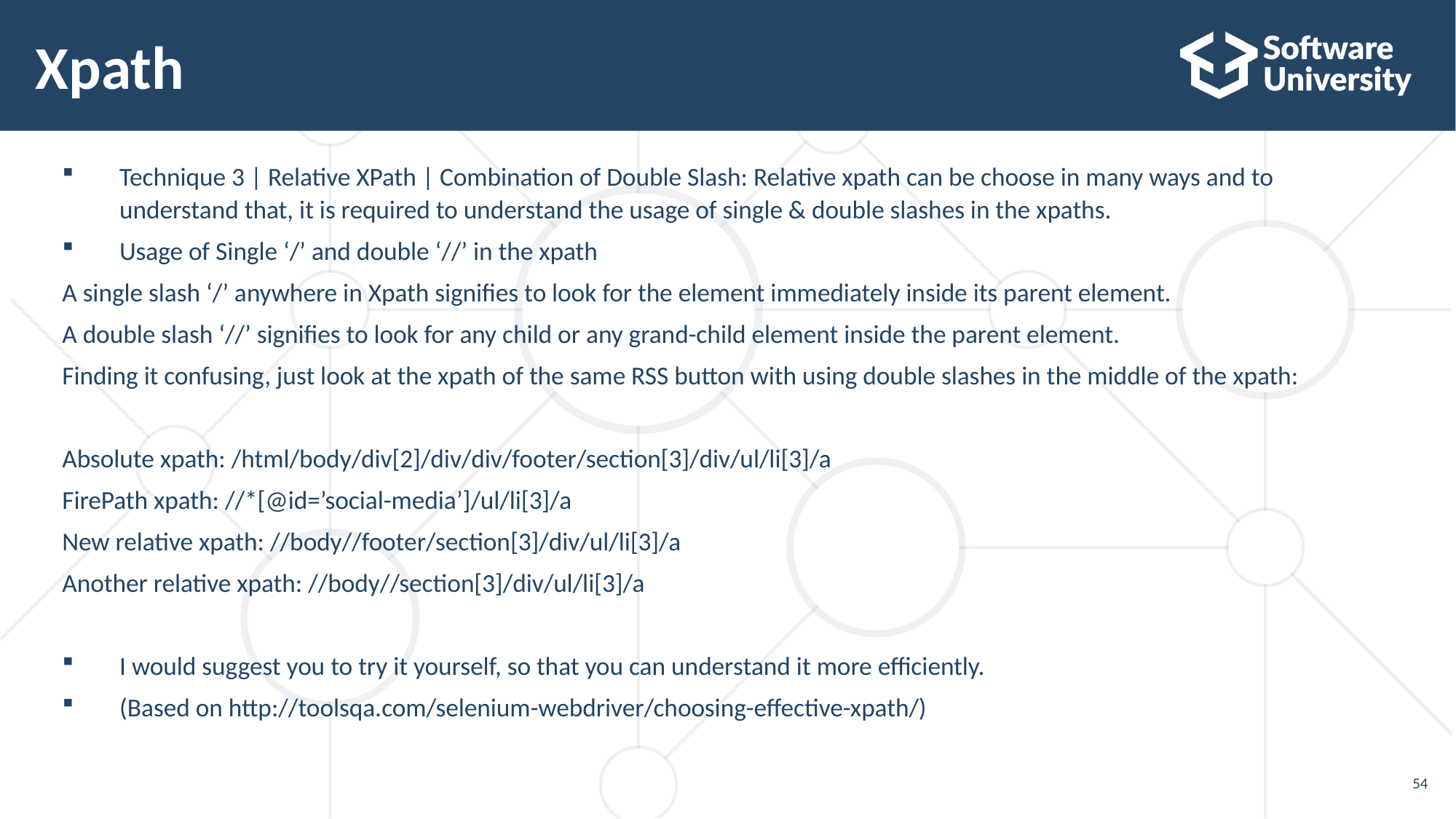

# Xpath
Technique 3 | Relative XPath | Combination of Double Slash: Relative xpath can be choose in many ways and to understand that, it is required to understand the usage of single & double slashes in the xpaths.
Usage of Single ‘/’ and double ‘//’ in the xpath
A single slash ‘/’ anywhere in Xpath signifies to look for the element immediately inside its parent element.
A double slash ‘//’ signifies to look for any child or any grand-child element inside the parent element.
Finding it confusing, just look at the xpath of the same RSS button with using double slashes in the middle of the xpath:

Absolute xpath: /html/body/div[2]/div/div/footer/section[3]/div/ul/li[3]/a
FirePath xpath: //*[@id=’social-media’]/ul/li[3]/a
New relative xpath: //body//footer/section[3]/div/ul/li[3]/a
Another relative xpath: //body//section[3]/div/ul/li[3]/a

I would suggest you to try it yourself, so that you can understand it more efficiently.
(Based on http://toolsqa.com/selenium-webdriver/choosing-effective-xpath/)
54